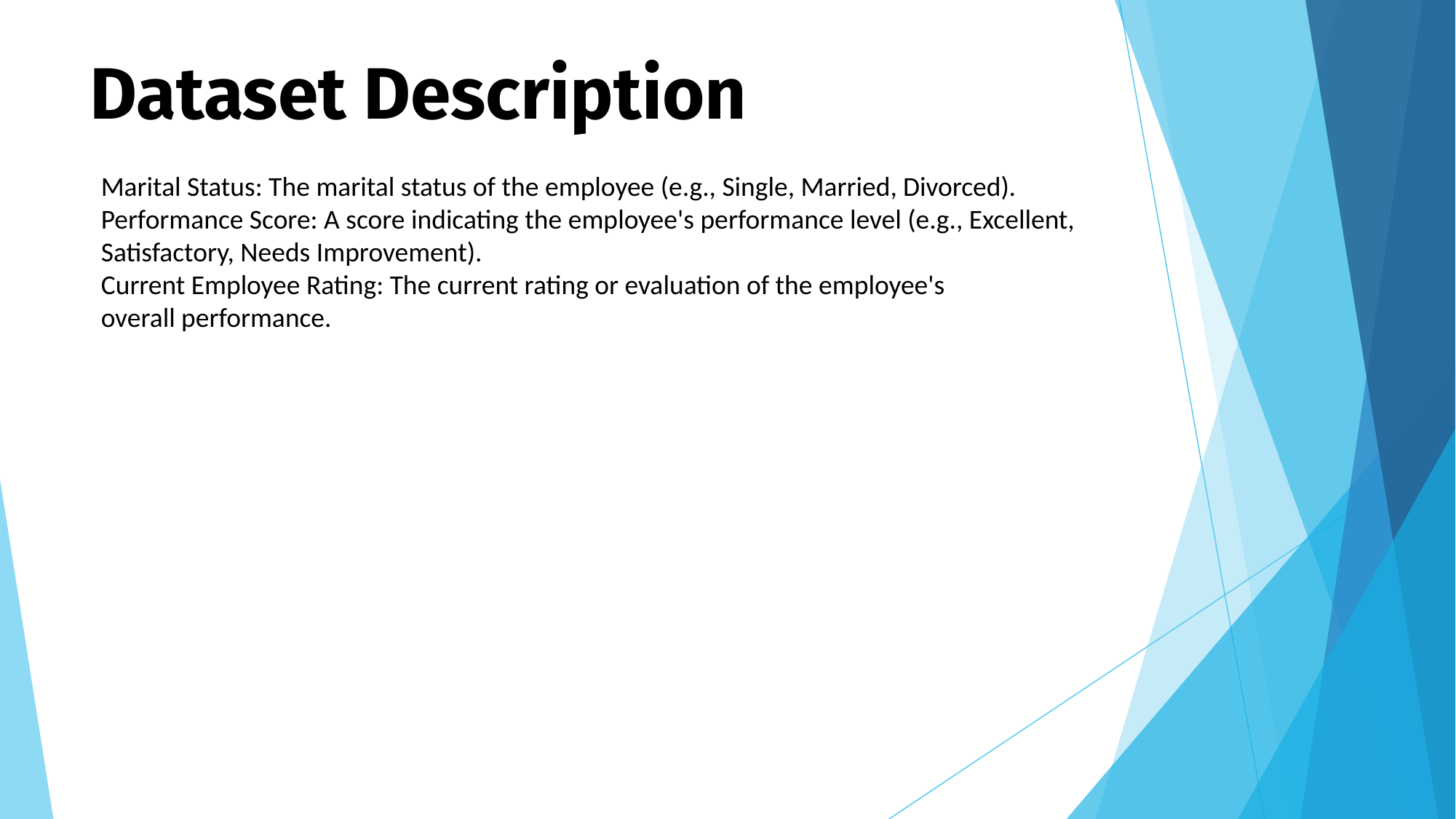

# Dataset Description
Marital Status: The marital status of the employee (e.g., Single, Married, Divorced).
Performance Score: A score indicating the employee's performance level (e.g., Excellent, Satisfactory, Needs Improvement).
Current Employee Rating: The current rating or evaluation of the employee's overall performance.